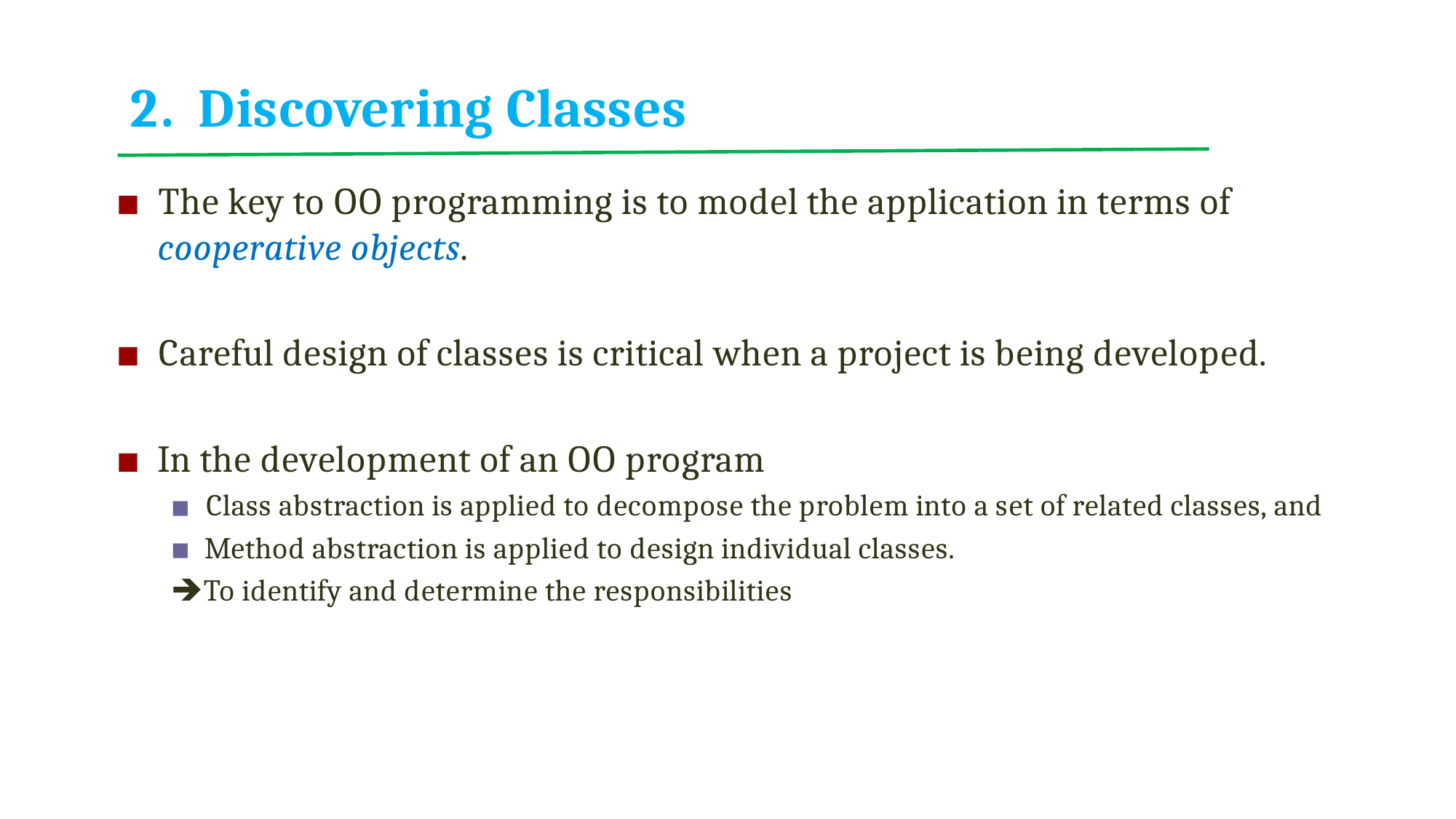

# 2.  Discovering Classes
The key to OO programming is to model the application in terms of cooperative objects.

Careful design of classes is critical when a project is being developed.

In the development of an OO program
Class abstraction is applied to decompose the problem into a set of related classes, and
Method abstraction is applied to design individual classes.
🡺To identify and determine the responsibilities of each class.